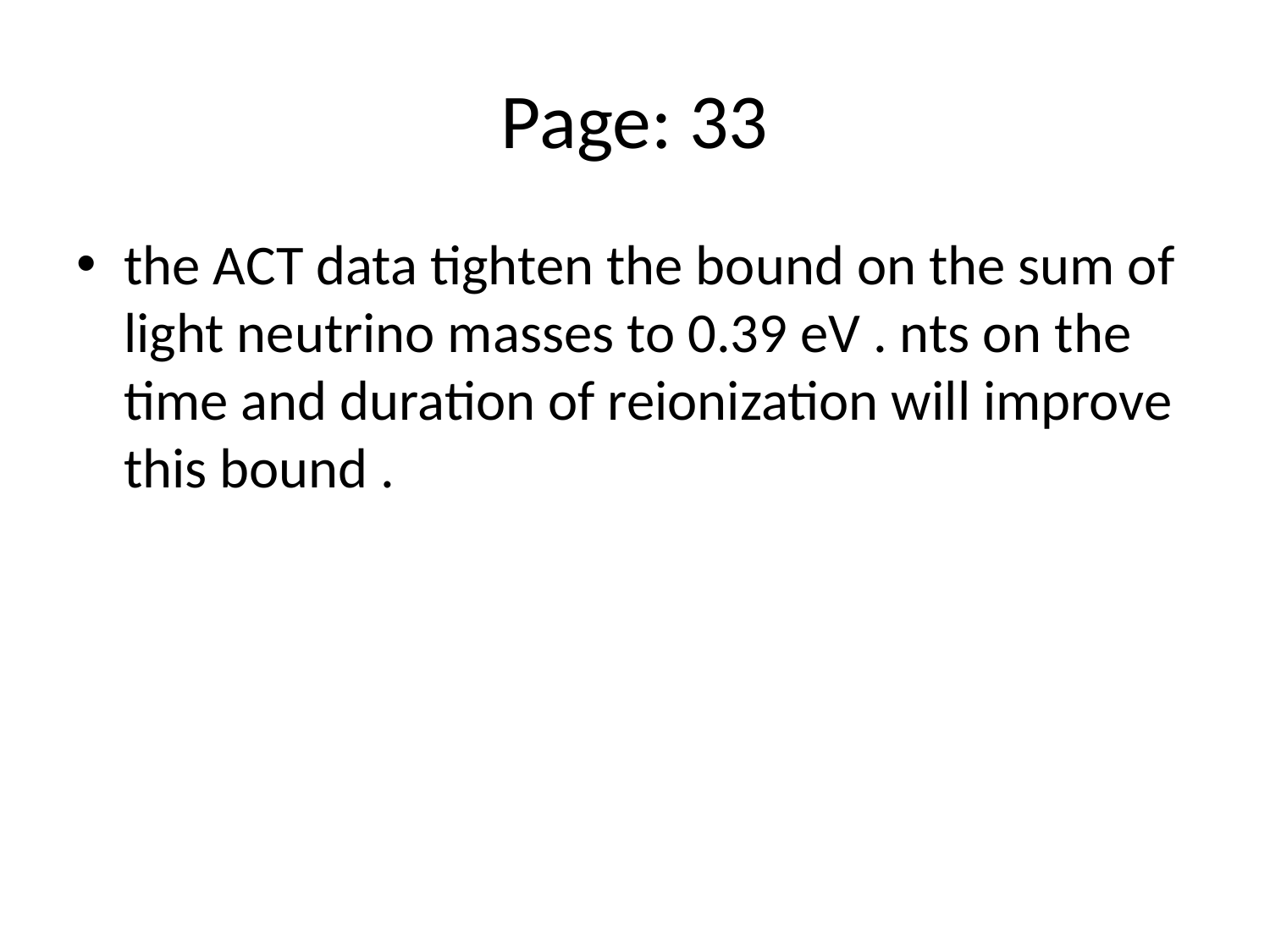

# Page: 33
the ACT data tighten the bound on the sum of light neutrino masses to 0.39 eV . nts on the time and duration of reionization will improve this bound .